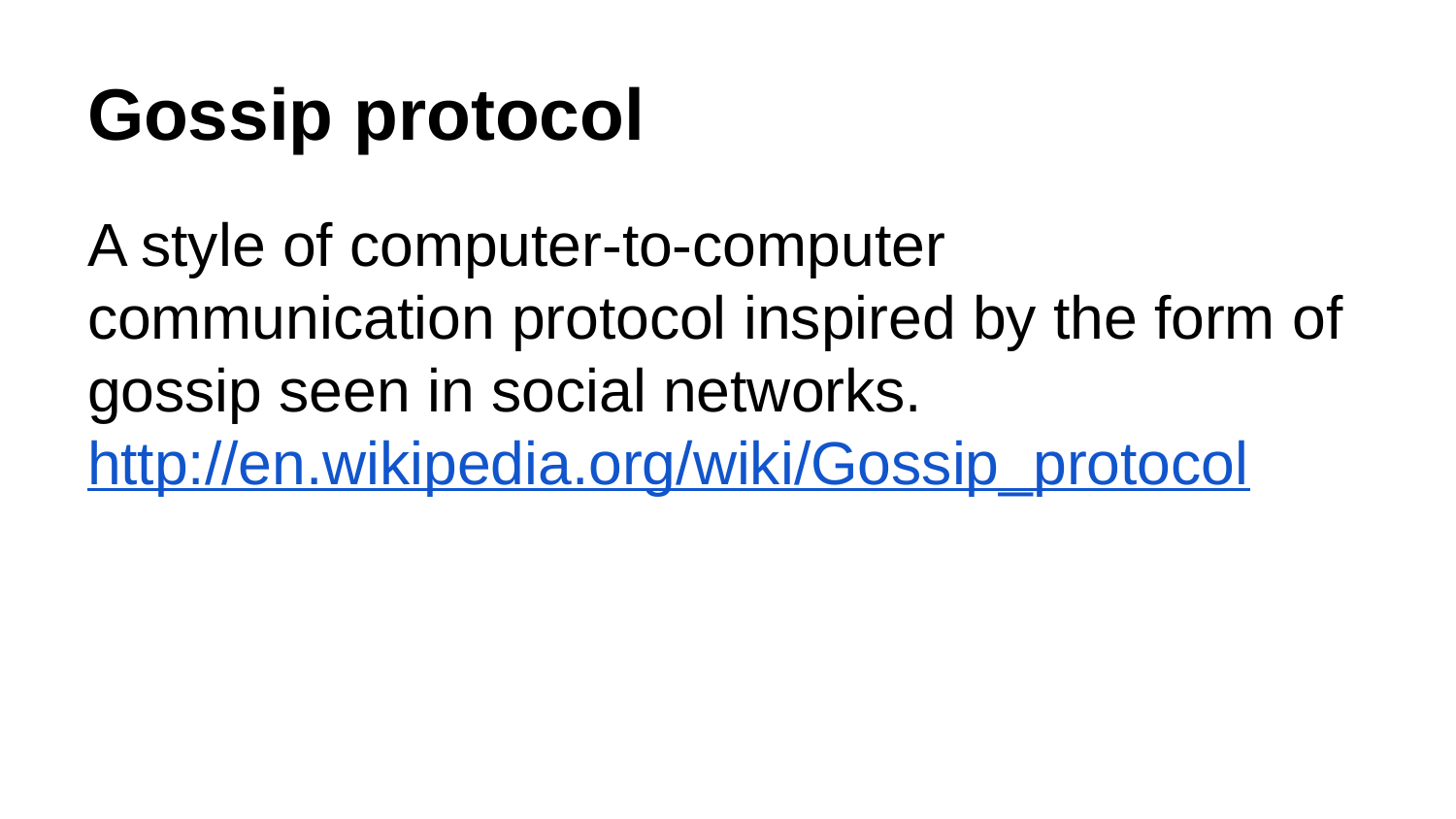

# Gossip protocol
A style of computer-to-computer communication protocol inspired by the form of gossip seen in social networks.
http://en.wikipedia.org/wiki/Gossip_protocol